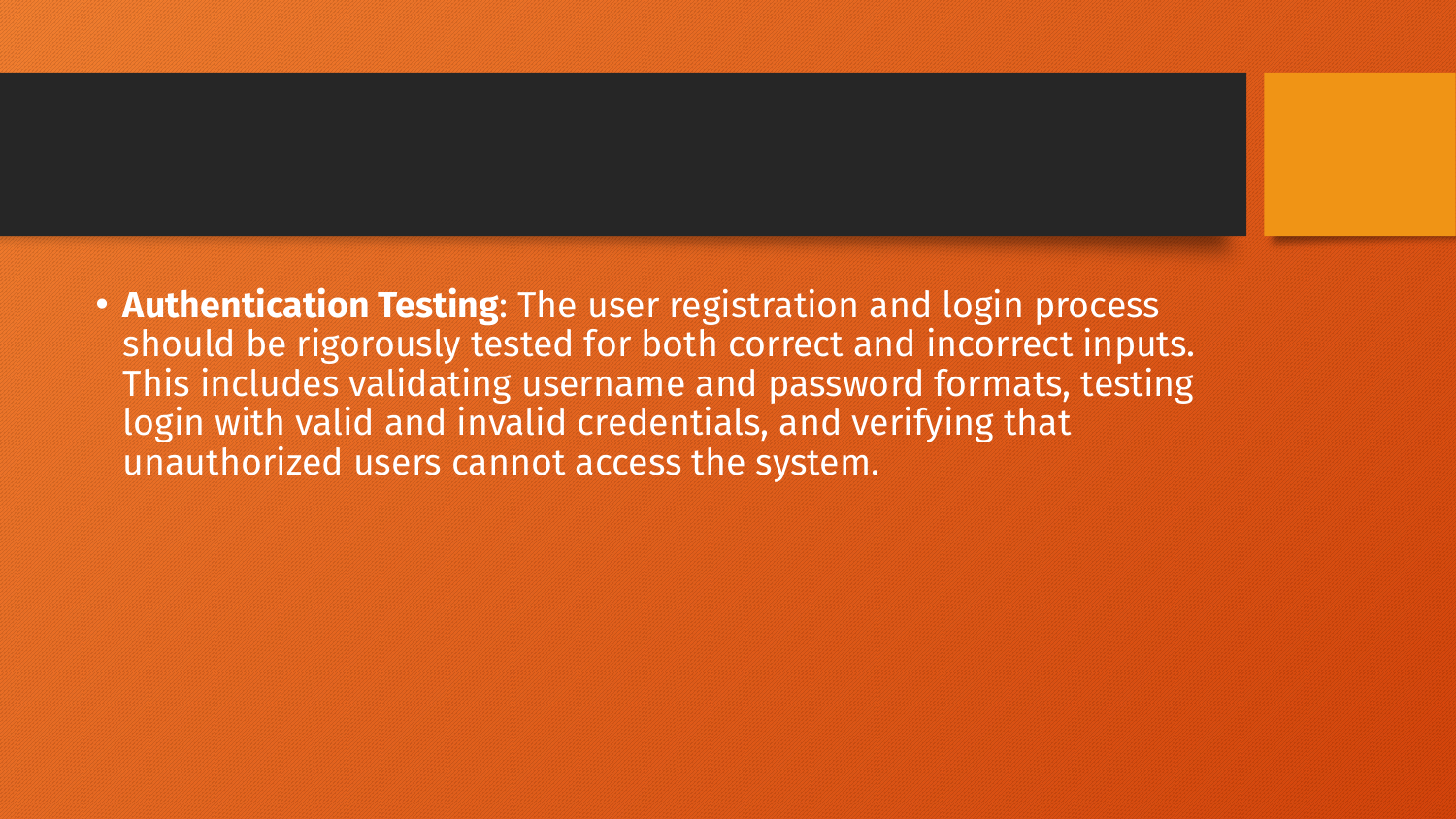

Authentication Testing: The user registration and login process should be rigorously tested for both correct and incorrect inputs. This includes validating username and password formats, testing login with valid and invalid credentials, and verifying that unauthorized users cannot access the system.